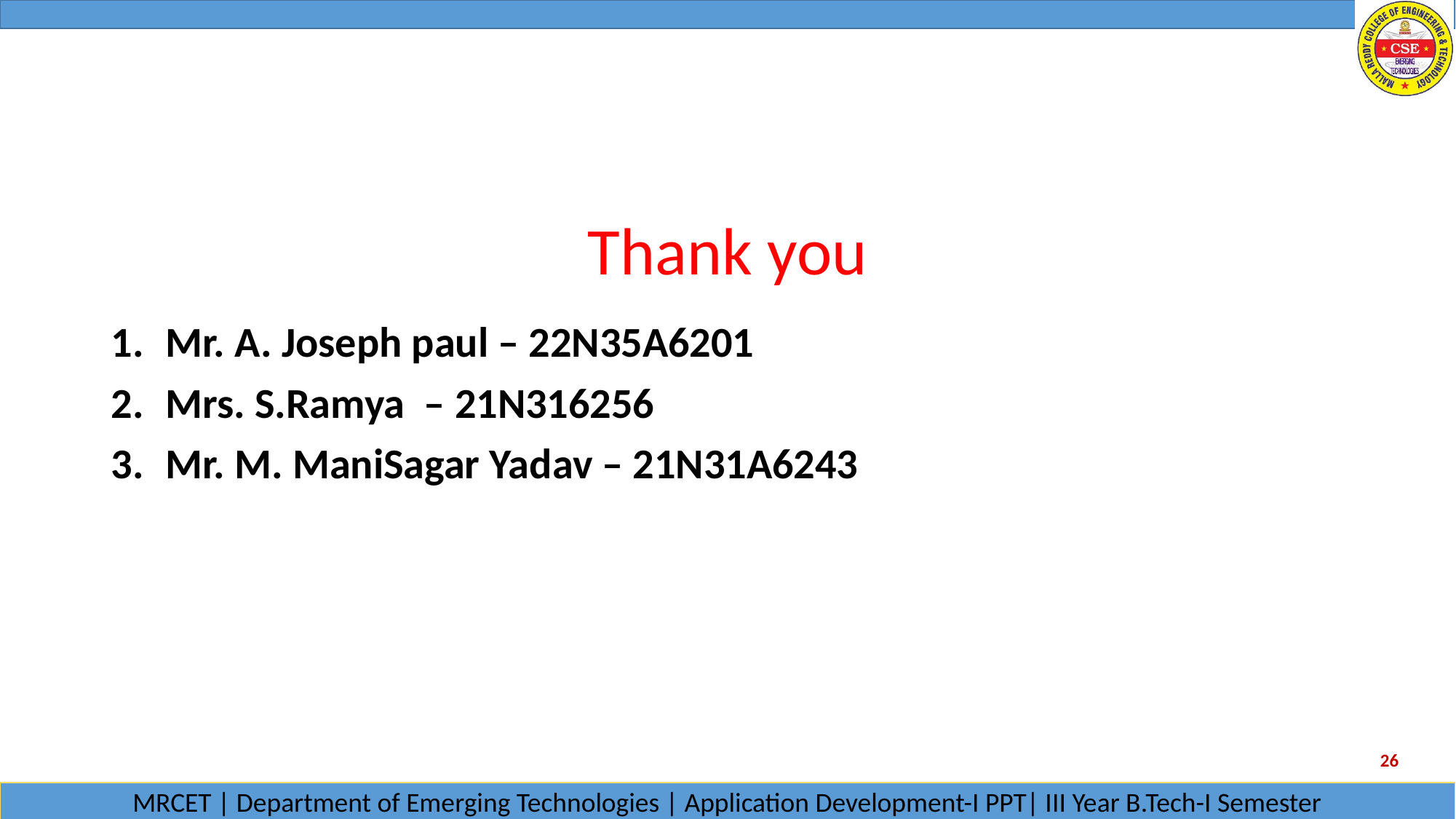

# Thank you
Mr. A. Joseph paul – 22N35A6201
Mrs. S.Ramya  – 21N316256
Mr. M. ManiSagar Yadav – 21N31A6243

26